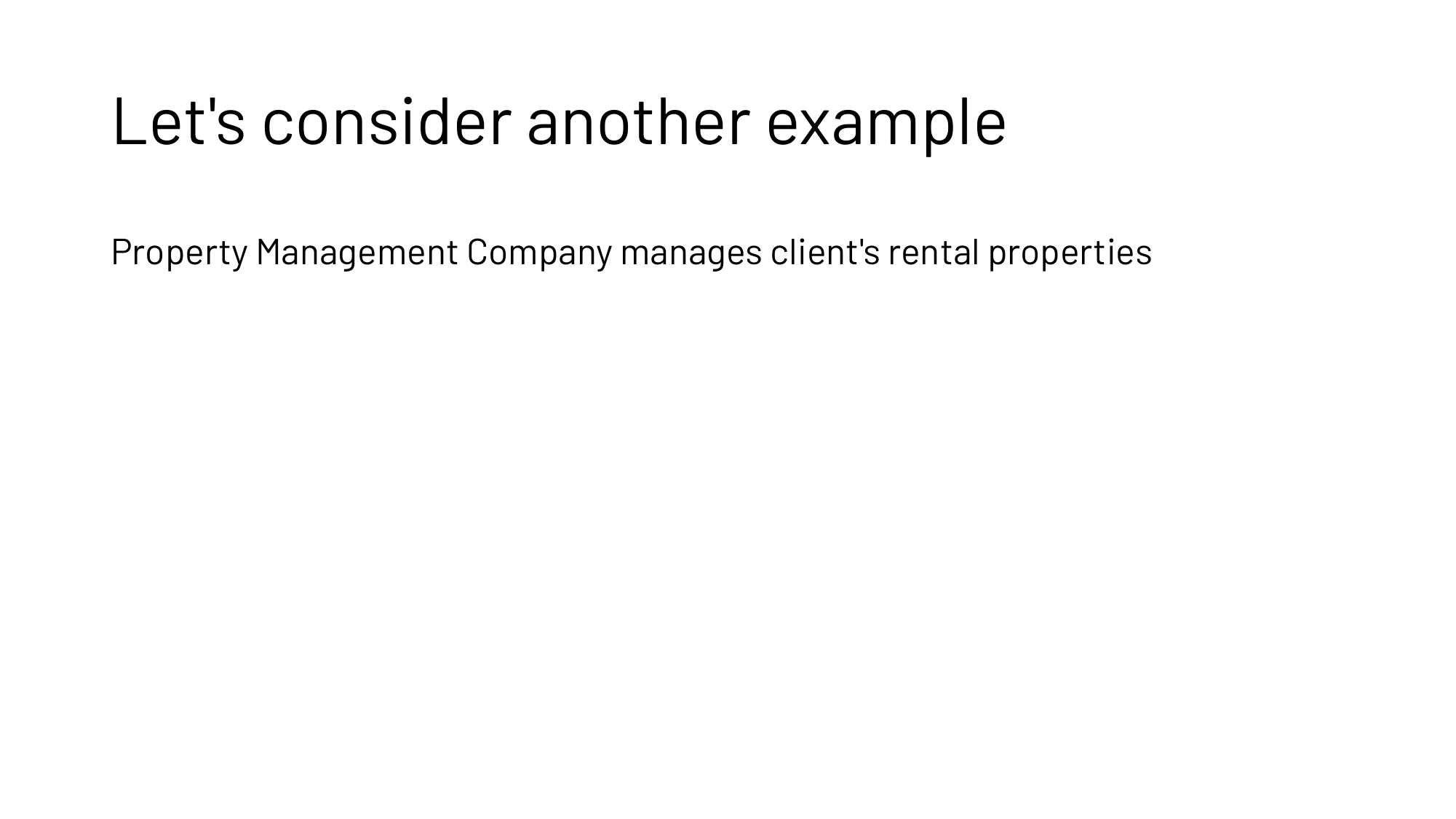

# Let's consider another example
Property Management Company manages client's rental properties